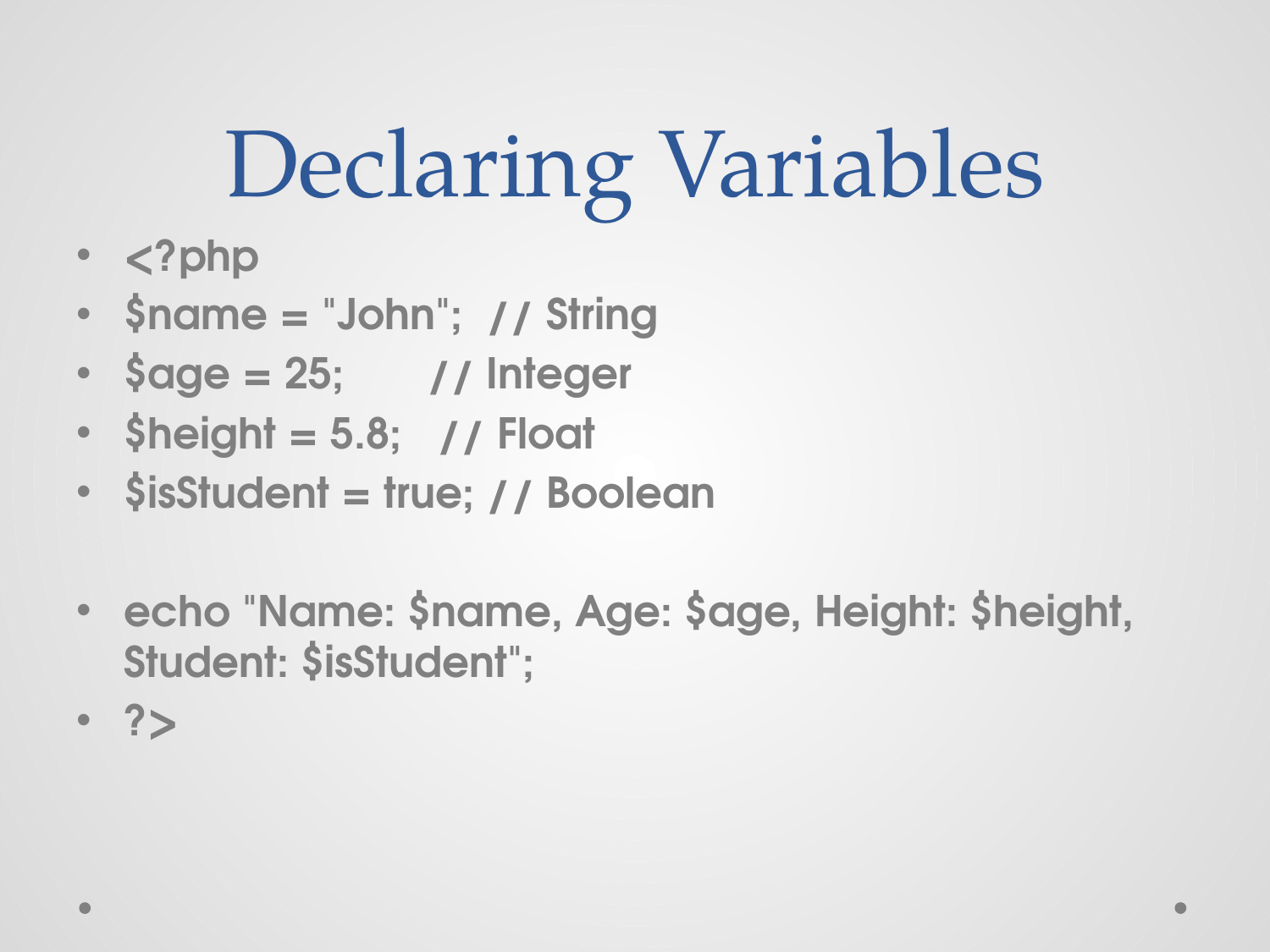

# Declaring Variables
<?php
$name = "John";  // String
$age = 25;       // Integer
$height = 5.8;   // Float
$isStudent = true; // Boolean

echo "Name: $name, Age: $age, Height: $height, Student: $isStudent";
?>